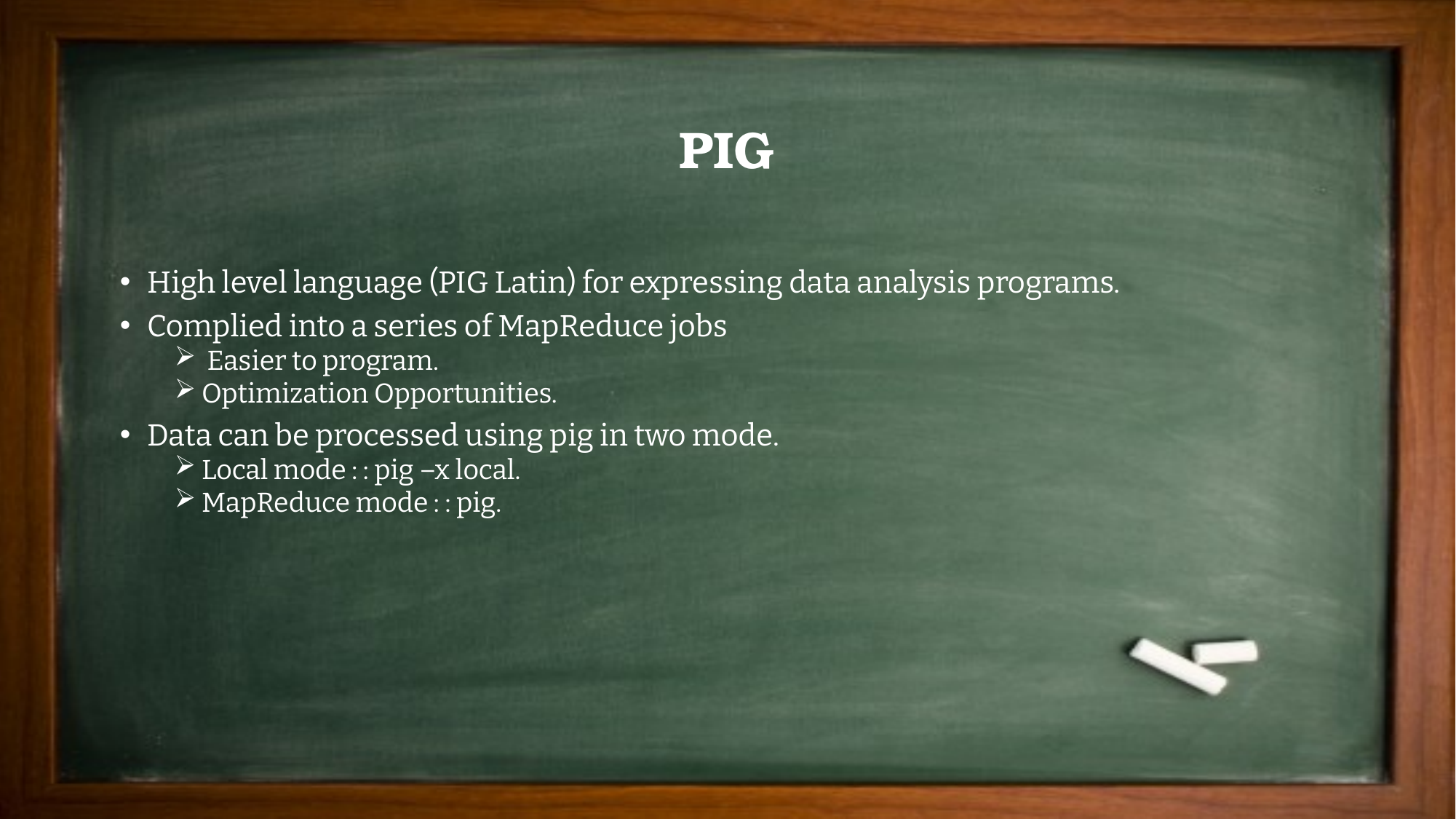

PIG
High level language (PIG Latin) for expressing data analysis programs.
Complied into a series of MapReduce jobs
 Easier to program.
Optimization Opportunities.
Data can be processed using pig in two mode.
Local mode : : pig –x local.
MapReduce mode : : pig.